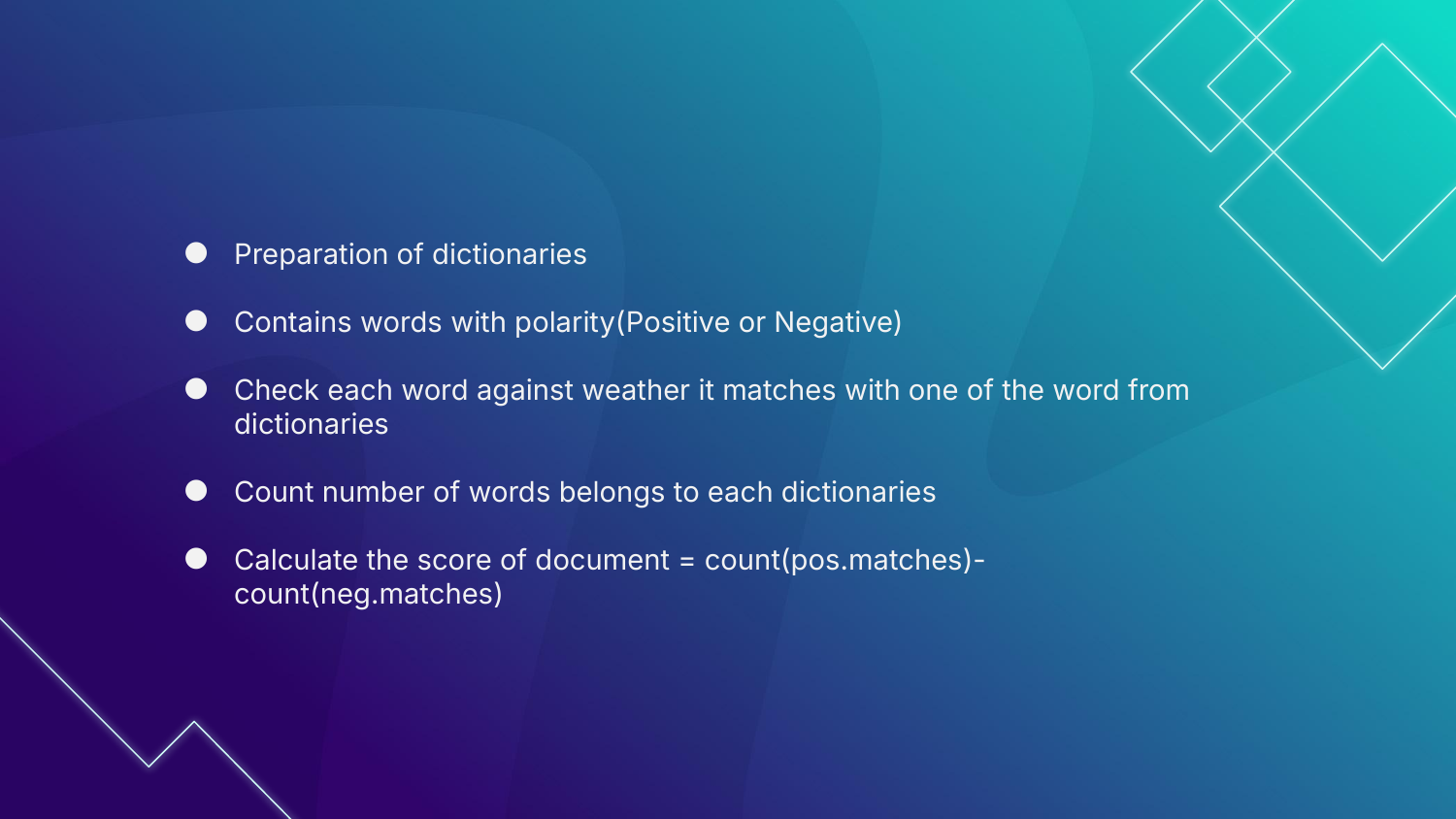

Preparation of dictionaries

Contains words with polarity(Positive or Negative)

Check each word against weather it matches with one of the word from dictionaries

Count number of words belongs to each dictionaries

Calculate the score of document = count(pos.matches)-count(neg.matches)